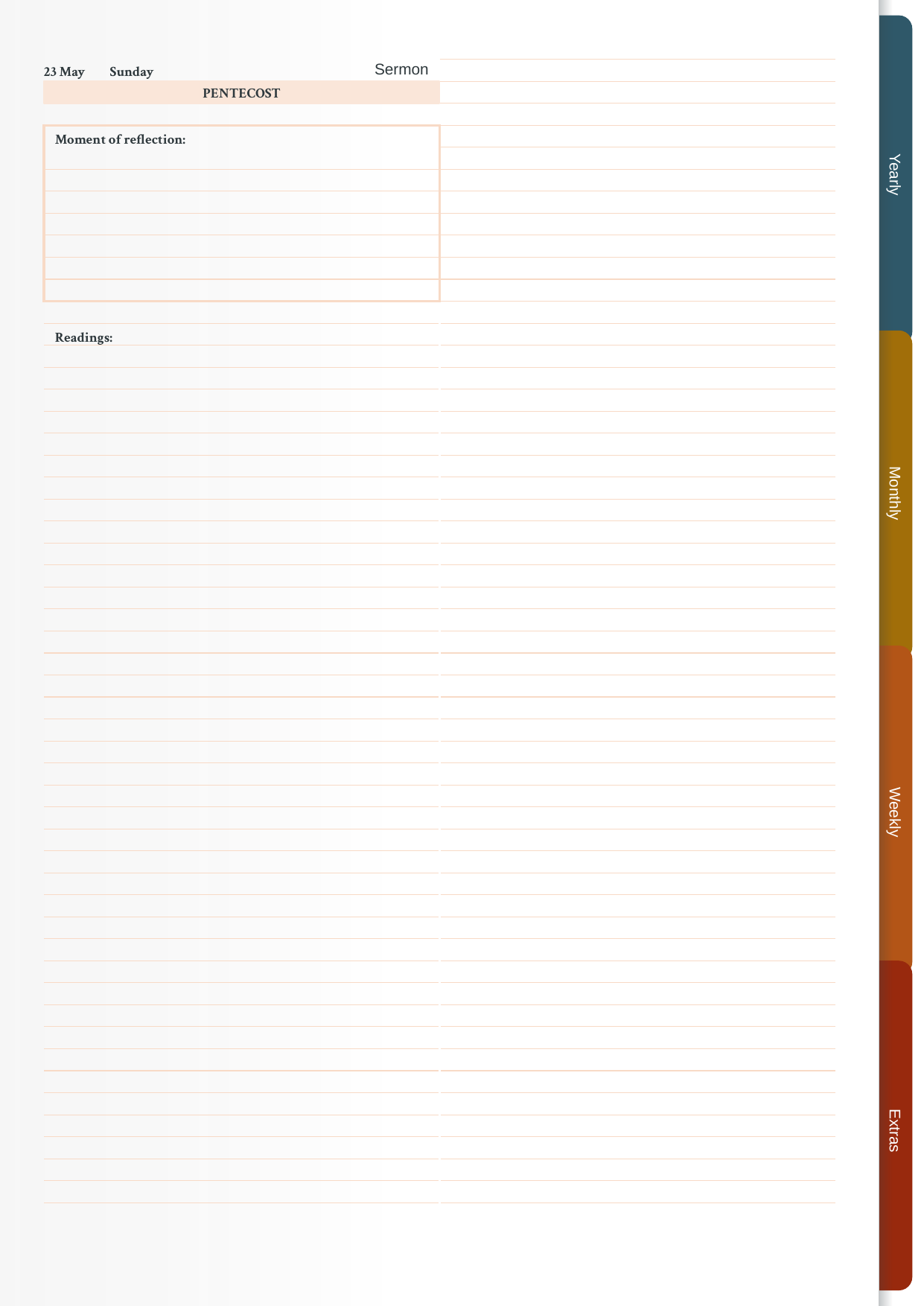

# 23May
Yearly
23 May
Sunday
Sermon
PENTECOST
Monthly
Weekly
Extras